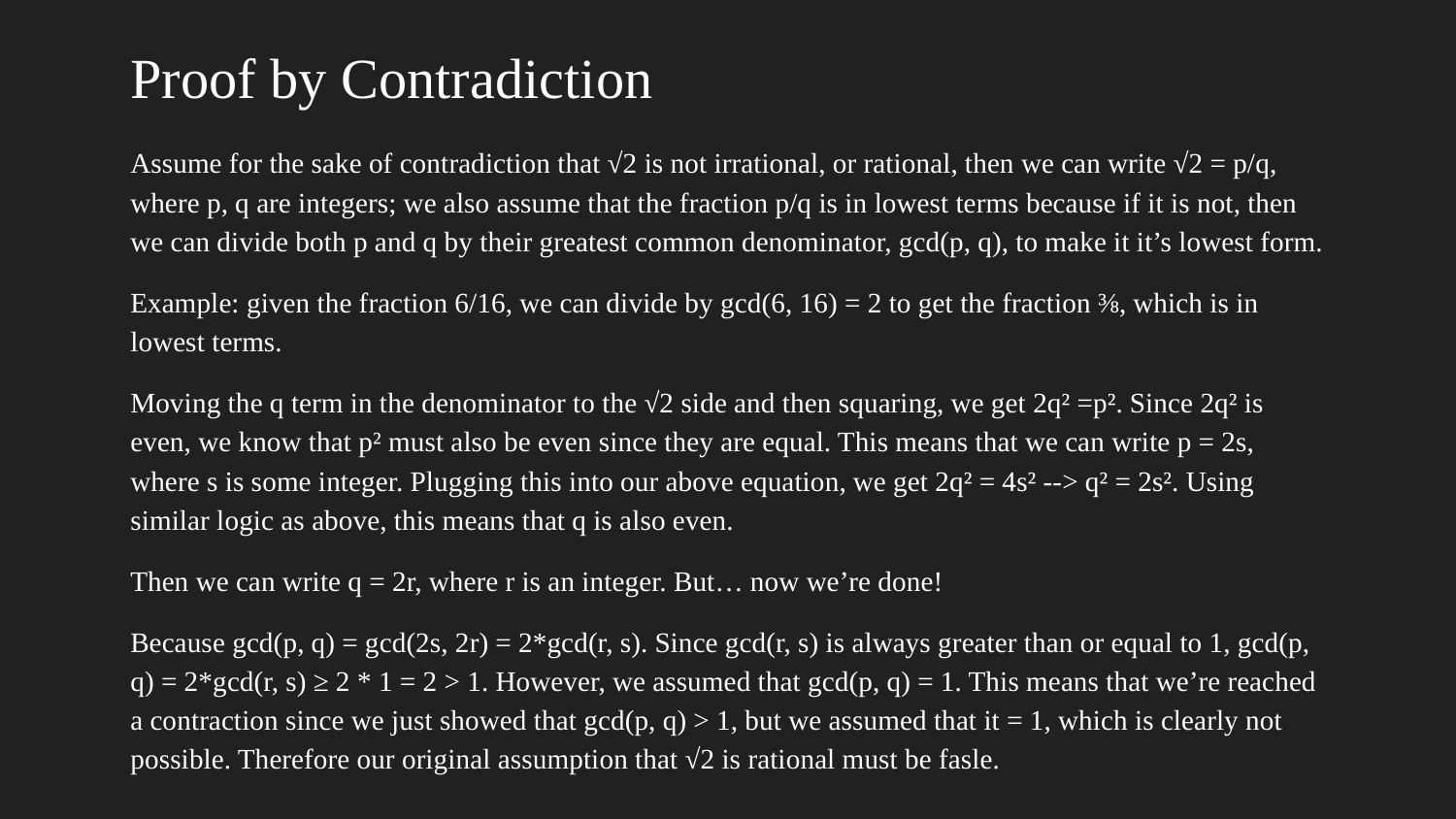

# Proof by Contradiction
Assume for the sake of contradiction that √2 is not irrational, or rational, then we can write √2 = p/q, where p, q are integers; we also assume that the fraction p/q is in lowest terms because if it is not, then we can divide both p and q by their greatest common denominator, gcd(p, q), to make it it’s lowest form.

Example: given the fraction 6/16, we can divide by gcd(6, 16) = 2 to get the fraction ⅜, which is in lowest terms.

Moving the q term in the denominator to the √2 side and then squaring, we get 2q² =p². Since 2q² is even, we know that p² must also be even since they are equal. This means that we can write p = 2s, where s is some integer. Plugging this into our above equation, we get 2q² = 4s² --> q² = 2s². Using similar logic as above, this means that q is also even.

Then we can write q = 2r, where r is an integer. But… now we’re done!

Because gcd(p, q) = gcd(2s, 2r) = 2*gcd(r, s). Since gcd(r, s) is always greater than or equal to 1, gcd(p, q) = 2*gcd(r, s) ≥ 2 * 1 = 2 > 1. However, we assumed that gcd(p, q) = 1. This means that we’re reached a contraction since we just showed that gcd(p, q) > 1, but we assumed that it = 1, which is clearly not possible. Therefore our original assumption that √2 is rational must be fasle.